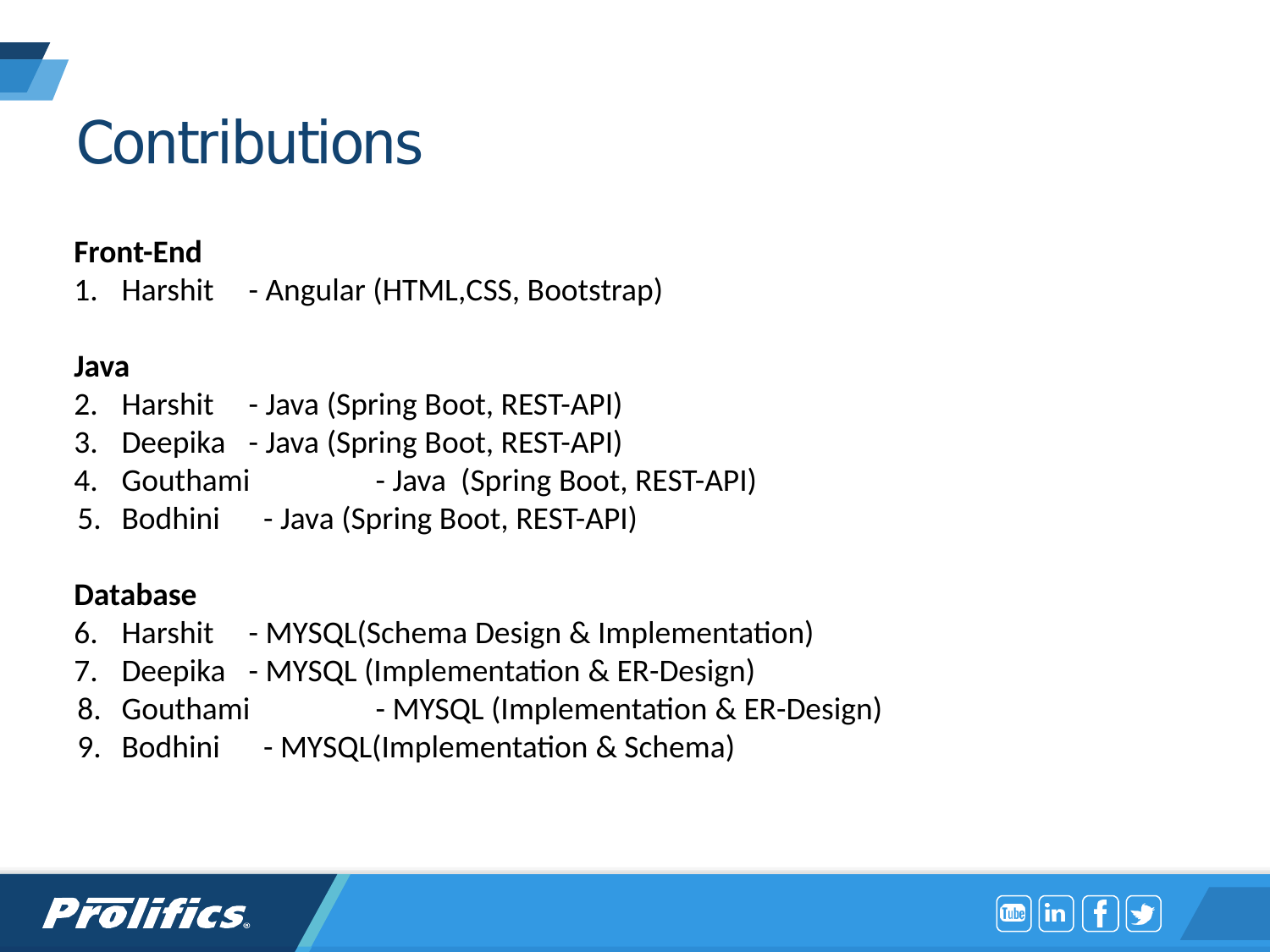

# Contributions
Front-End
Harshit 	- Angular (HTML,CSS, Bootstrap)

Java
Harshit 	- Java (Spring Boot, REST-API)
Deepika	- Java (Spring Boot, REST-API)
Gouthami 	- Java  (Spring Boot, REST-API)
Bodhini      - Java (Spring Boot, REST-API)

Database
Harshit 	- MYSQL(Schema Design & Implementation)
Deepika  	- MYSQL (Implementation & ER-Design)
Gouthami	- MYSQL (Implementation & ER-Design)
Bodhini      - MYSQL(Implementation & Schema)